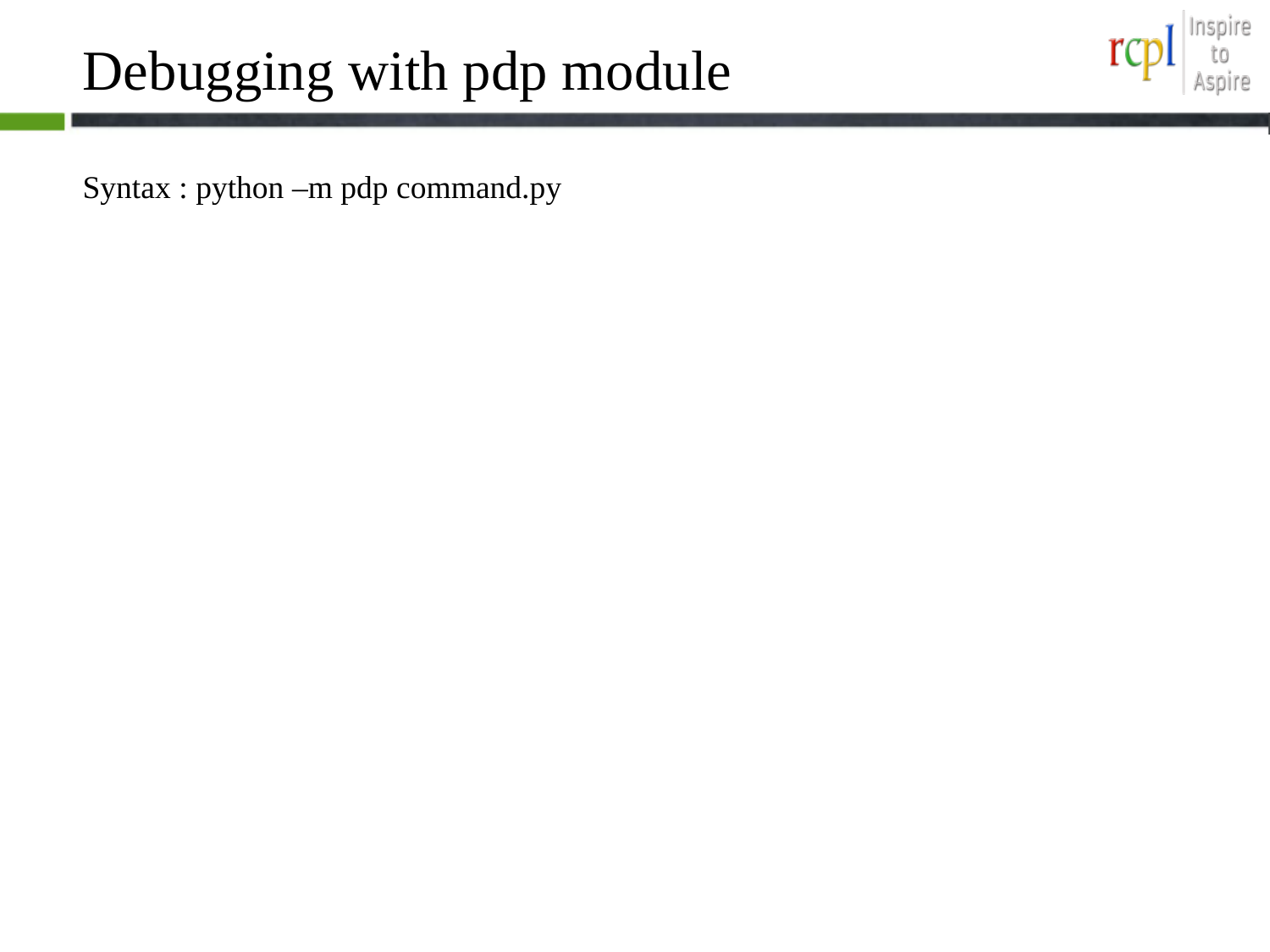

# Debugging with pdp module
Syntax : python –m pdp command.py